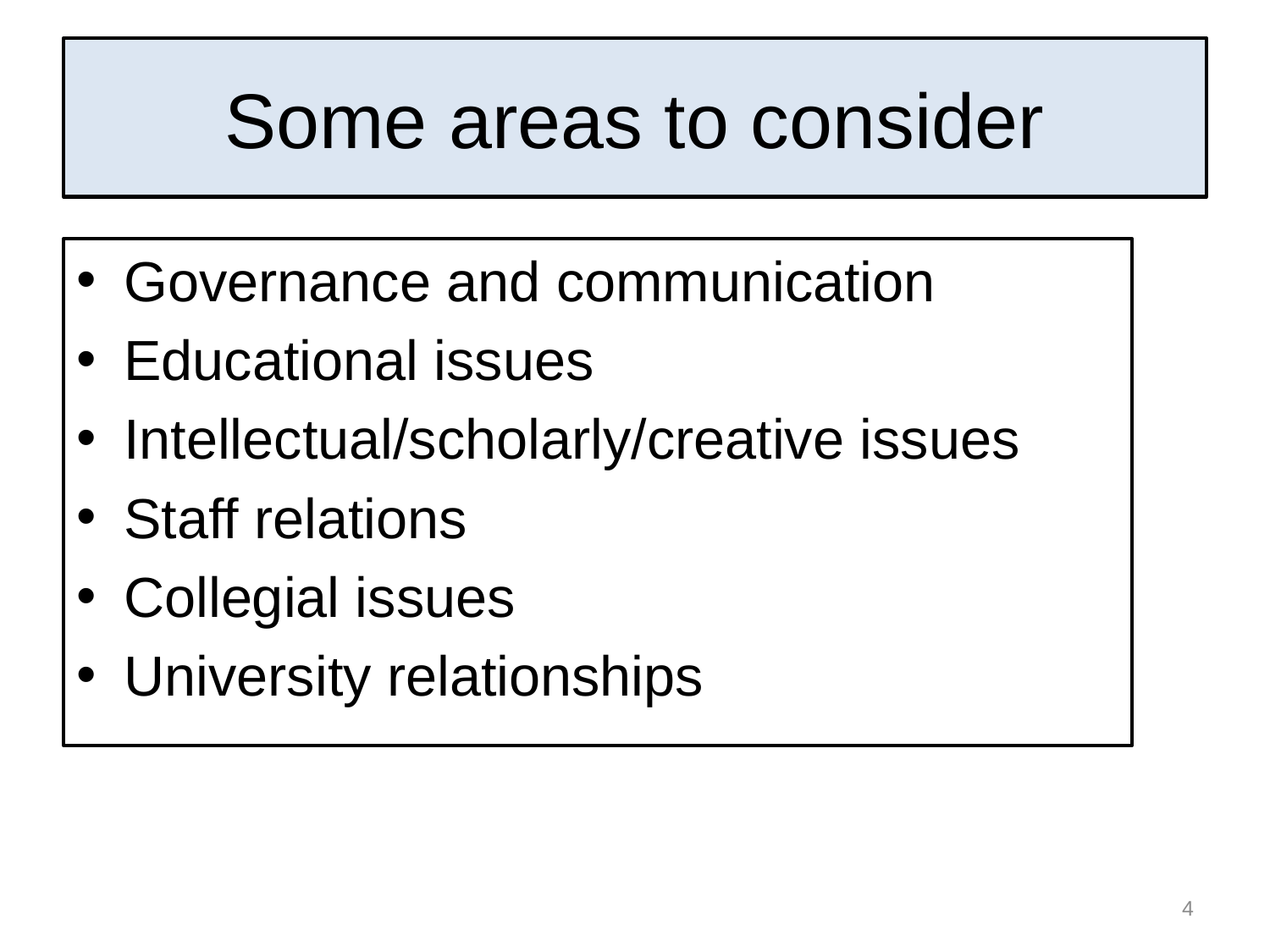

# Some areas to consider
Governance and communication
Educational issues
Intellectual/scholarly/creative issues
Staff relations
Collegial issues
University relationships
4